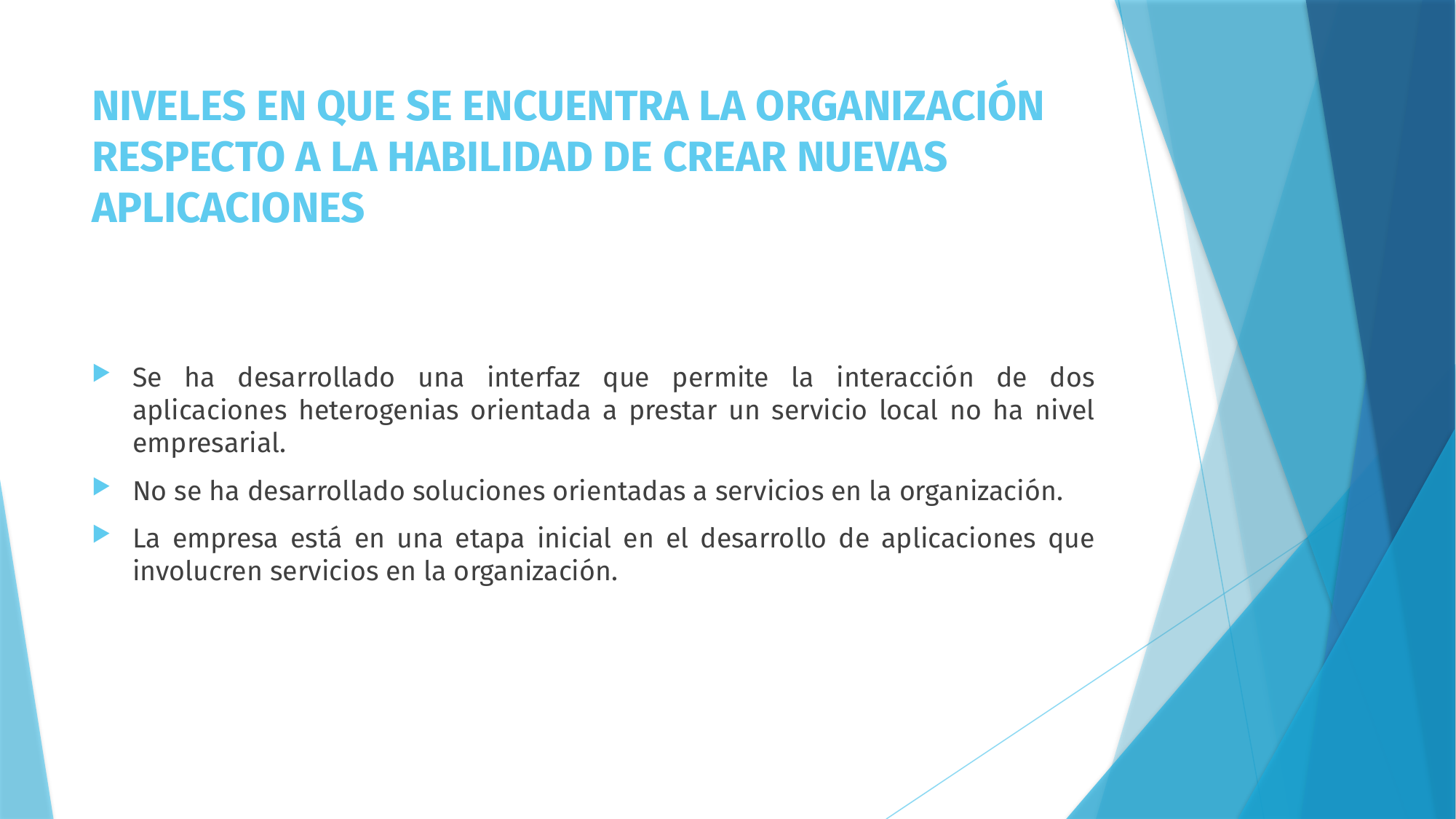

# NIVELES EN QUE SE ENCUENTRA LA ORGANIZACIÓN RESPECTO A LA HABILIDAD DE CREAR NUEVAS APLICACIONES

Se ha desarrollado una interfaz que permite la interacción de dos aplicaciones heterogenias orientada a prestar un servicio local no ha nivel empresarial.
No se ha desarrollado soluciones orientadas a servicios en la organización.
La empresa está en una etapa inicial en el desarrollo de aplicaciones que involucren servicios en la organización.